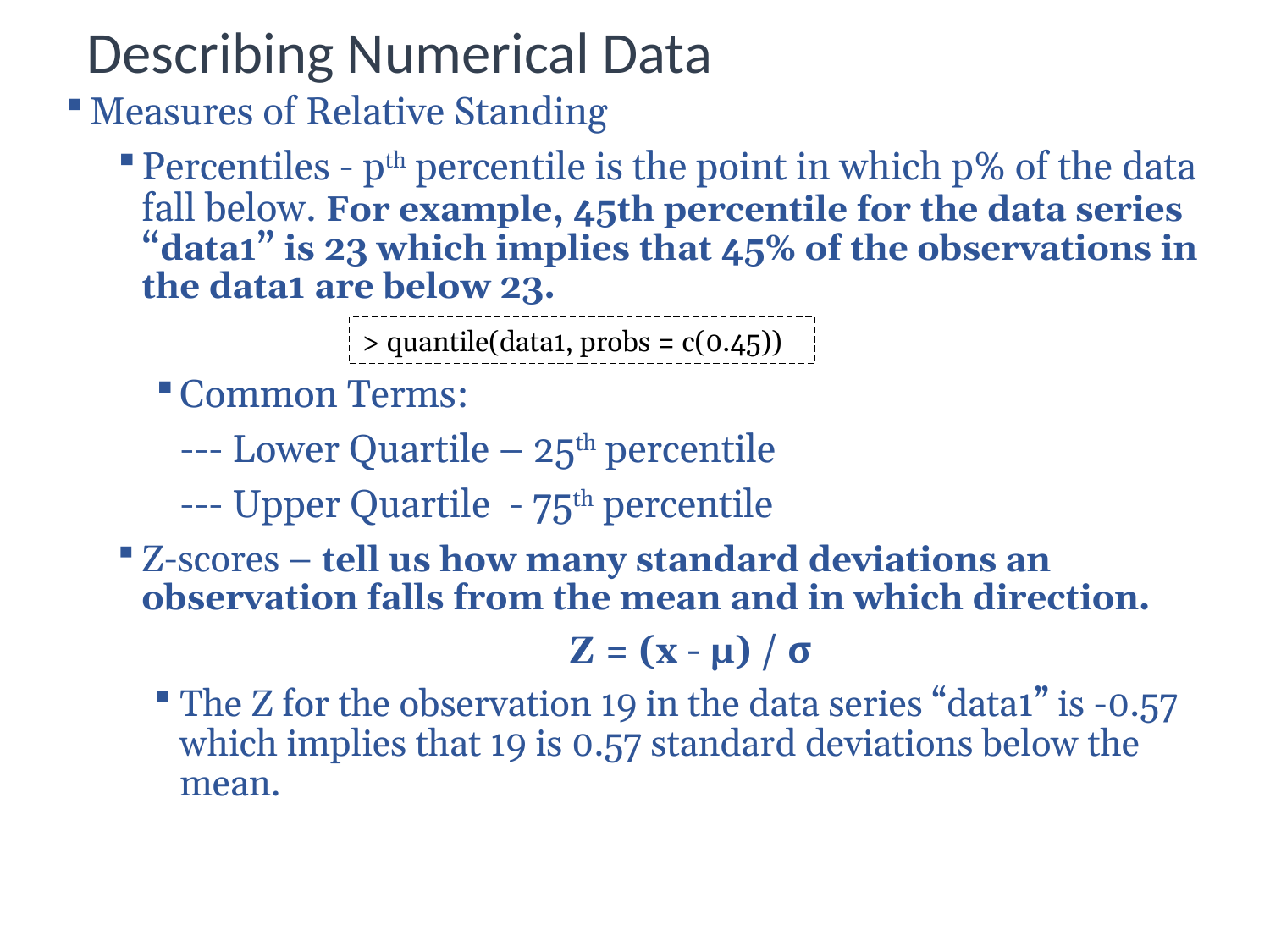

# Describing Numerical Data
Measures of Relative Standing
Percentiles - pth percentile is the point in which p% of the data fall below. For example, 45th percentile for the data series “data1” is 23 which implies that 45% of the observations in the data1 are below 23.

Common Terms:
--- Lower Quartile – 25th percentile
--- Upper Quartile  - 75th percentile
Z-scores – tell us how many standard deviations an observation falls from the mean and in which direction.
    Z = (x - µ) / σ
The Z for the observation 19 in the data series “data1” is -0.57 which implies that 19 is 0.57 standard deviations below the mean.
> quantile(data1, probs = c(0.45))